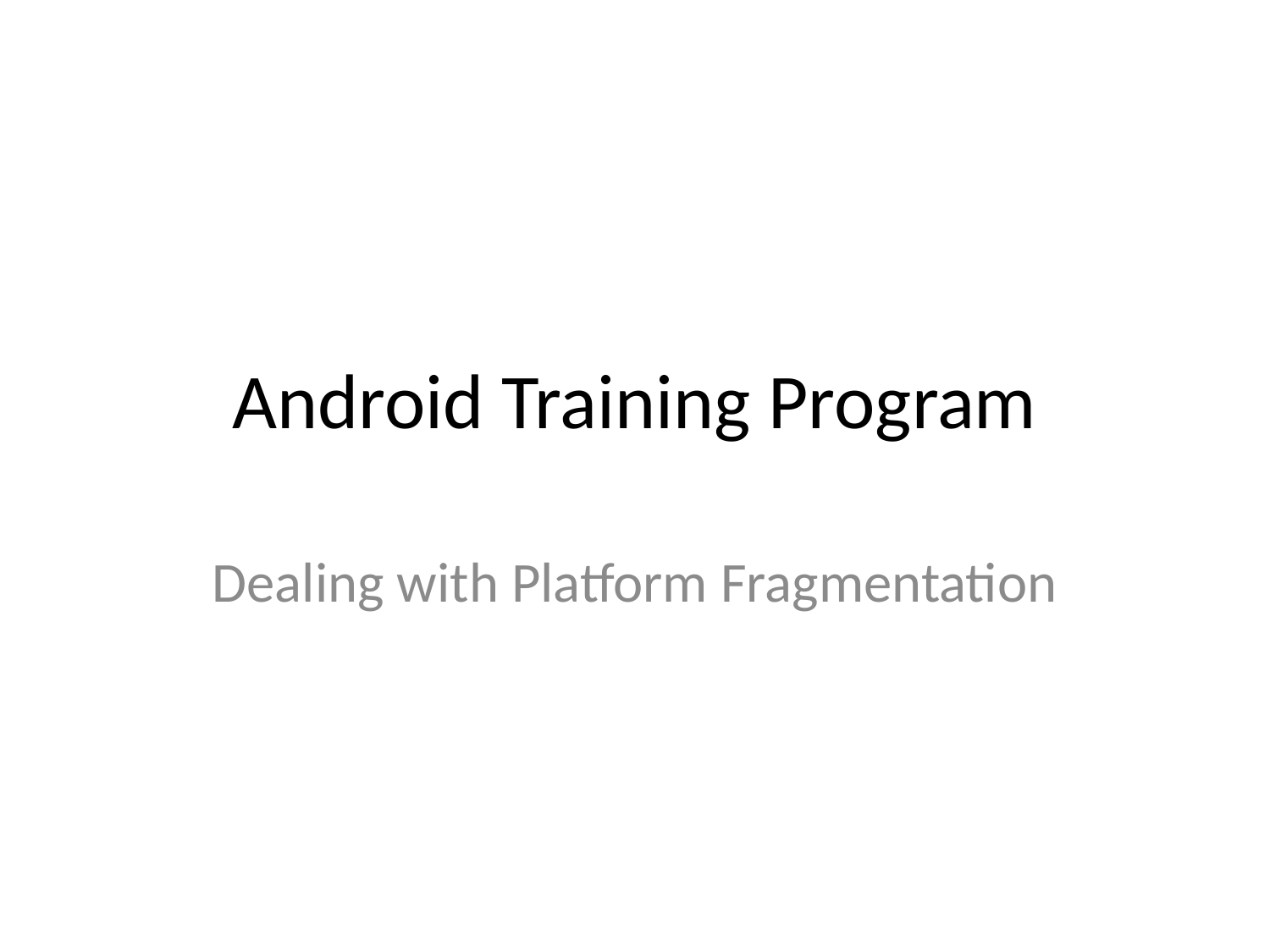

# Android Training Program
Dealing with Platform Fragmentation